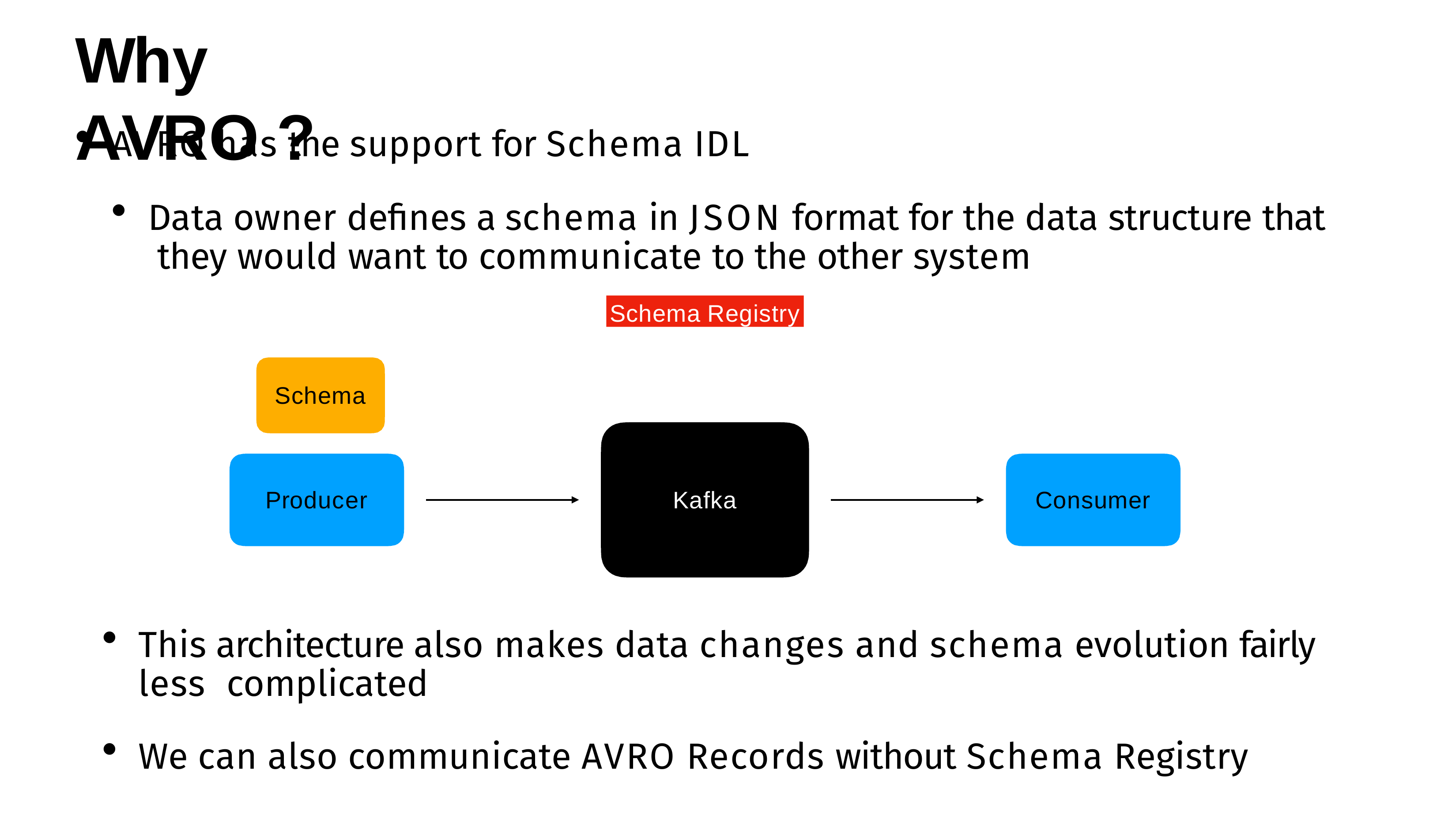

# Why AVRO ?
AVRO has the support for Schema IDL
Data owner defines a schema in JSON format for the data structure that  they would want to communicate to the other system
Schema Registry

Schema

Producer
Consumer
Kafka

This architecture also makes data changes and schema evolution fairly less  complicated
We can also communicate AVRO Records without Schema Registry